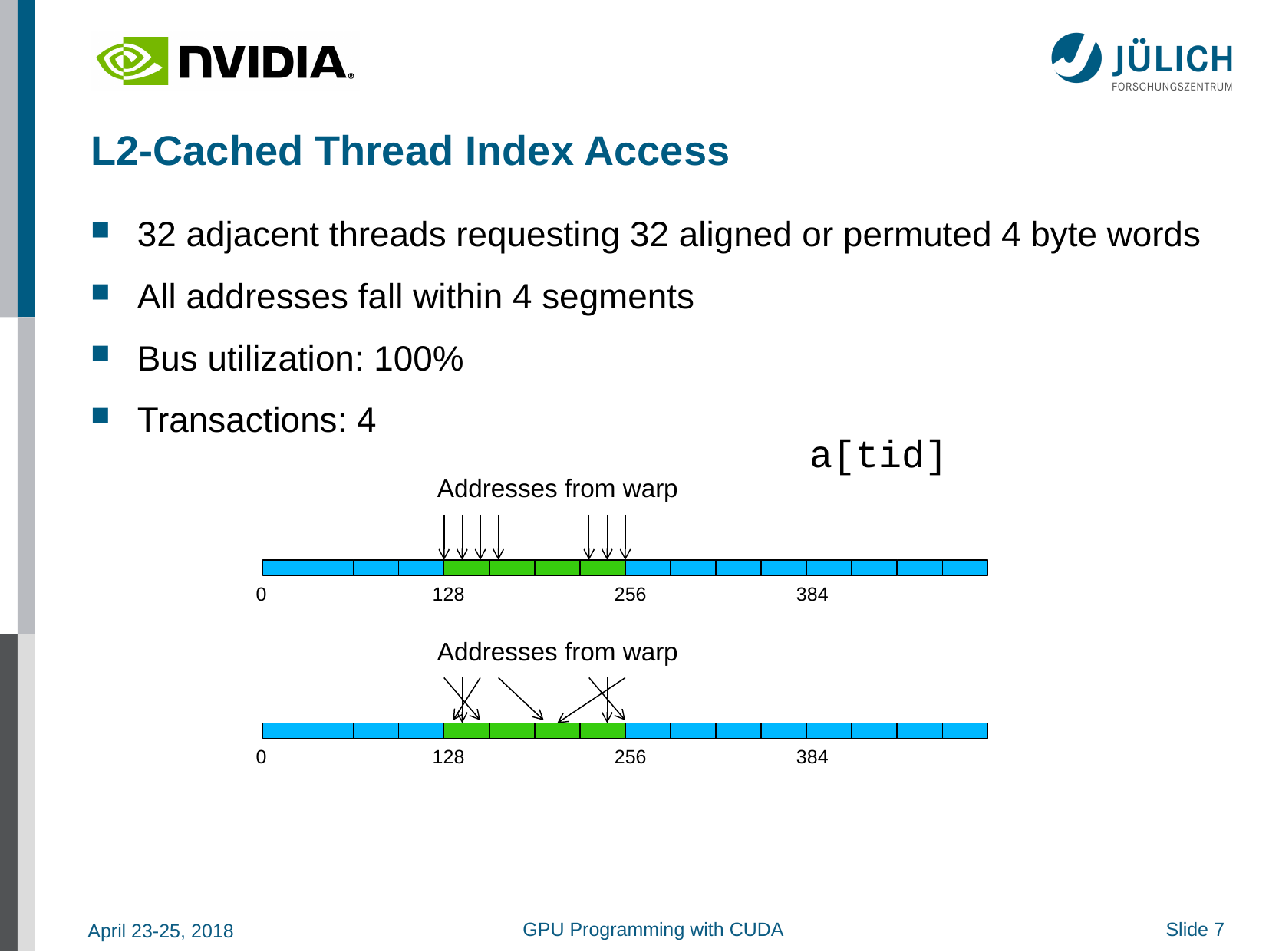

L2-Cached Thread Index Access
  32 adjacent threads requesting 32 aligned or permuted 4 byte words
  All addresses fall within 4 segments
  Bus utilization: 100%
  Transactions: 4
a[tid]
Addresses from warp

0                               128                            256                            384

Addresses from warp

0                               128                            256                            384

GPU Programming with CUDA
Slide 7
April 23-25, 2018